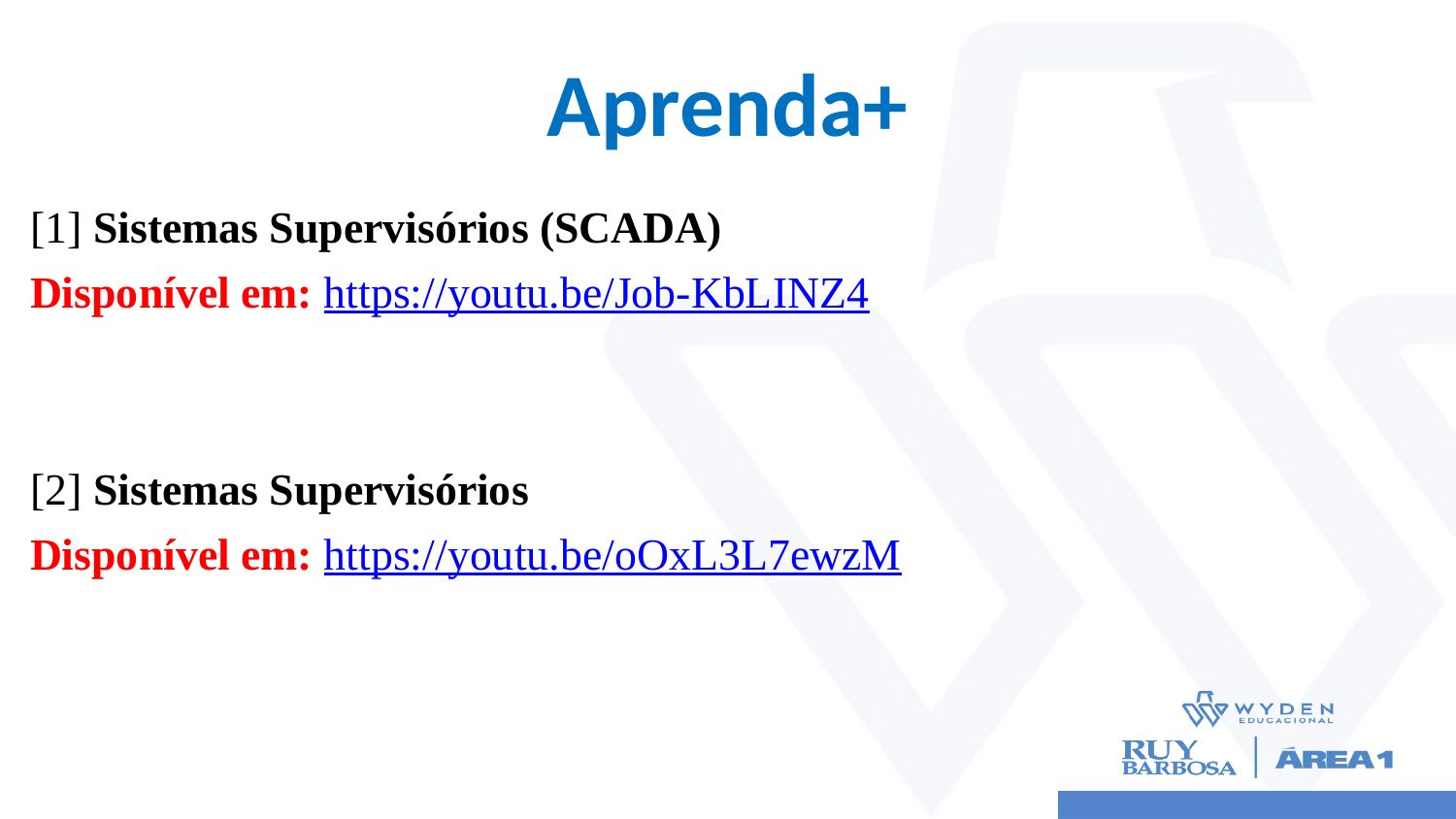

# Aprenda+
[1] Sistemas Supervisórios (SCADA)
Disponível em: https://youtu.be/Job-KbLINZ4

[2] Sistemas Supervisórios
Disponível em: https://youtu.be/oOxL3L7ewzM